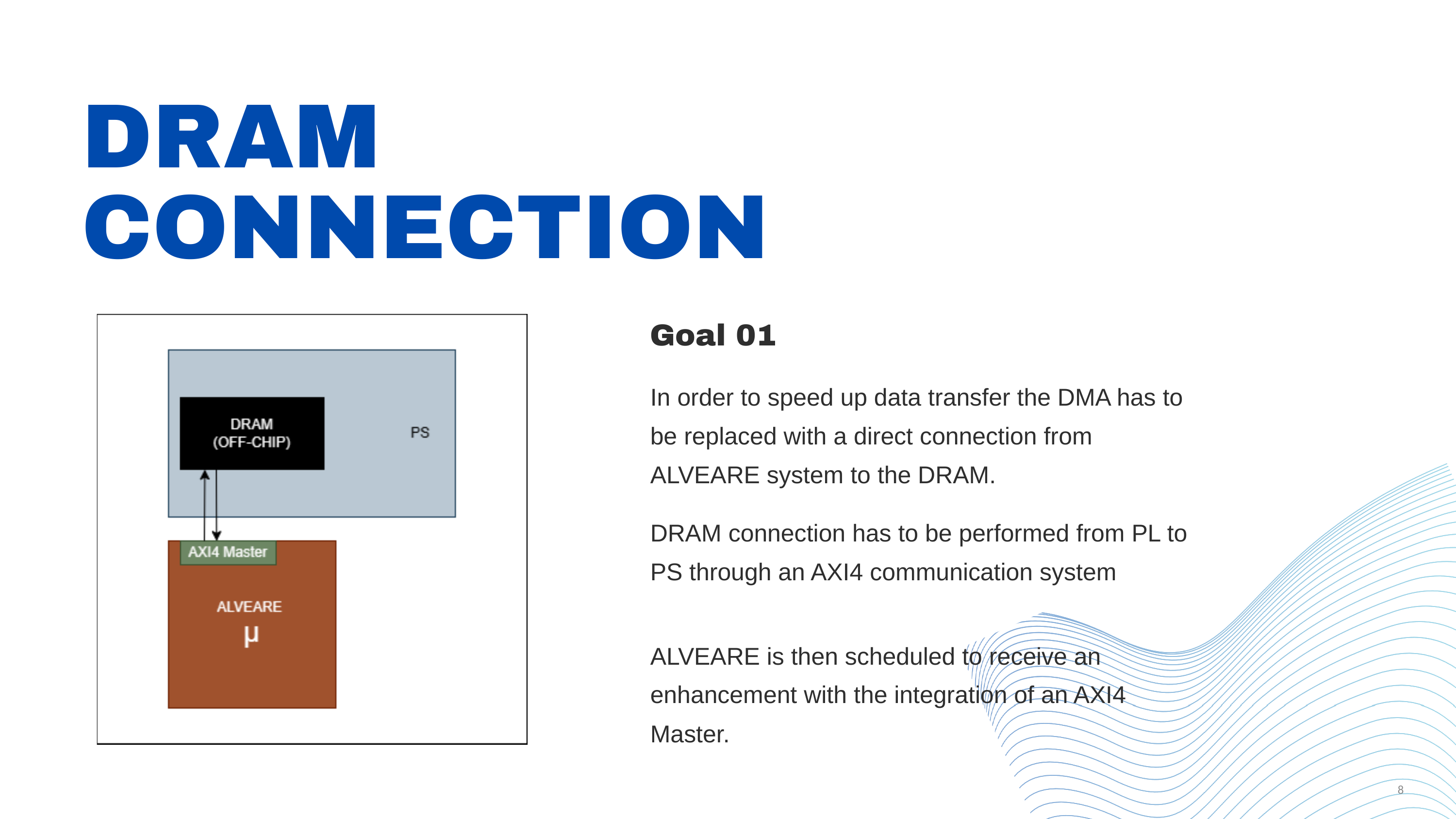

DRAM CONNECTION
Goal 01

In order to speed up data transfer the DMA has to be replaced with a direct connection from ALVEARE system to the DRAM.
DRAM connection has to be performed from PL to PS through an AXI4 communication system

ALVEARE is then scheduled to receive an enhancement with the integration of an AXI4 Master.

8